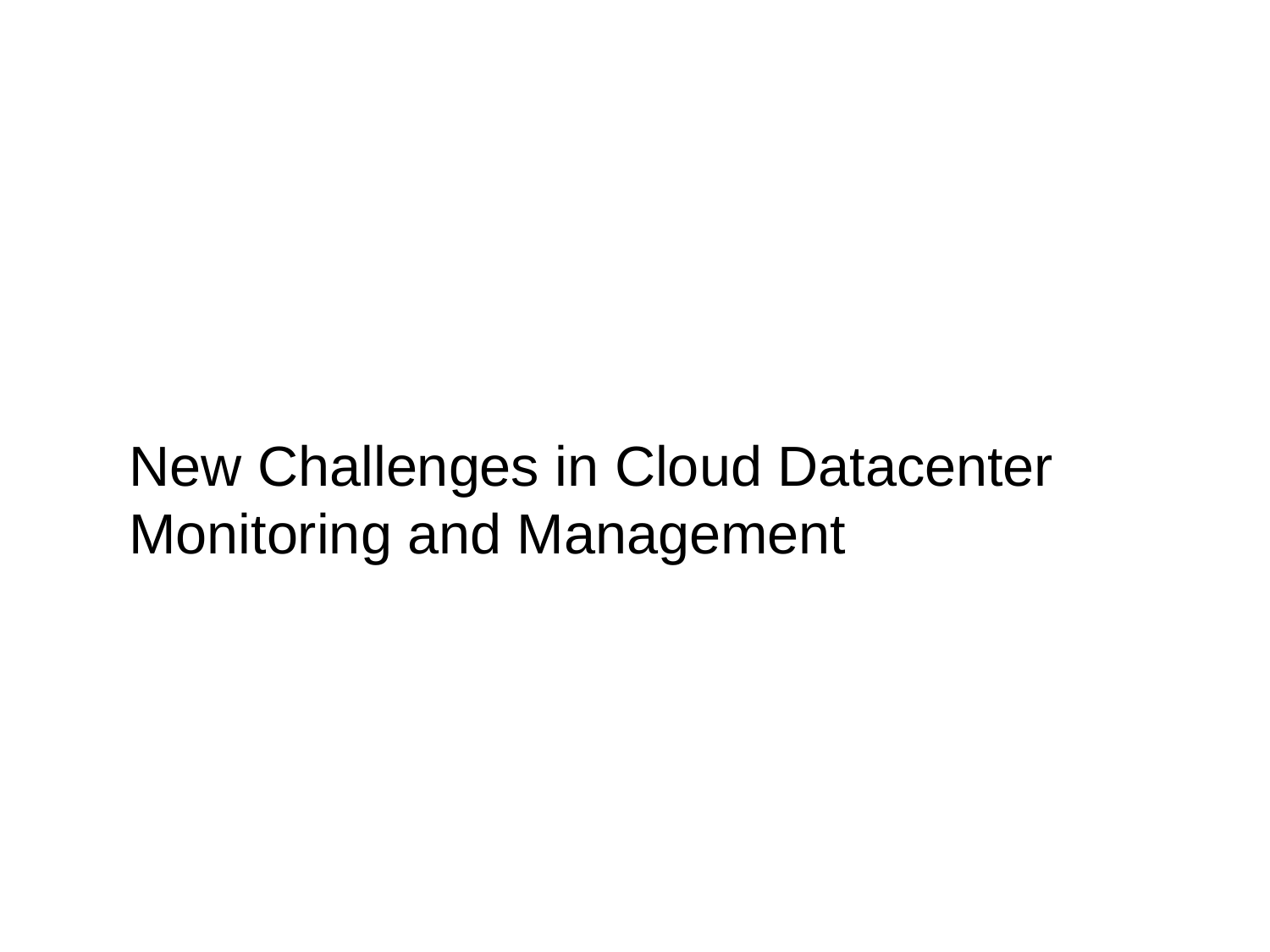

# New Challenges in Cloud Datacenter Monitoring and Management